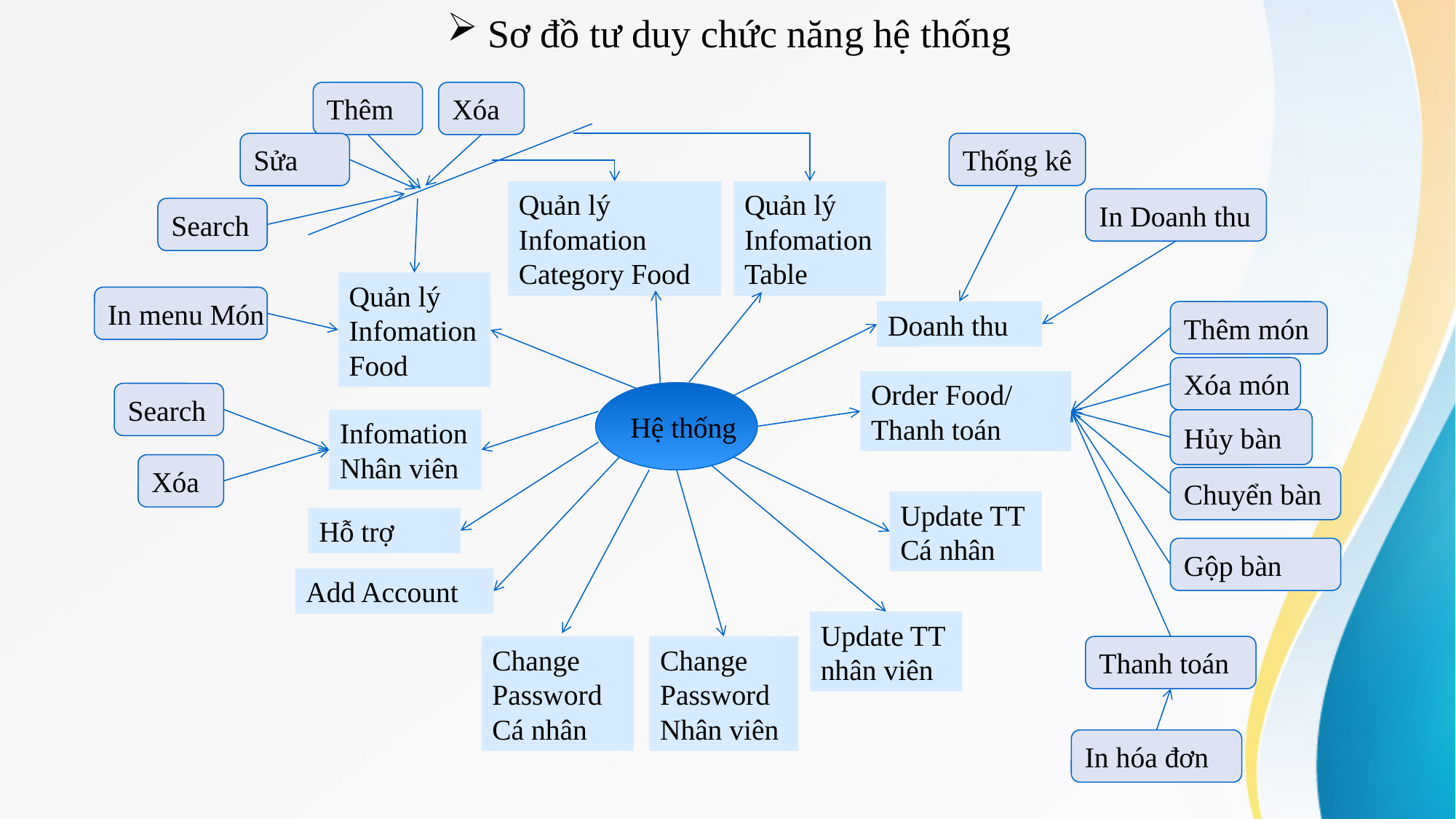

Sơ đồ tư duy chức năng hệ thống
Thêm
Xóa
Thống kê
Sửa
Quản lý Infomation Category Food
Quản lý Infomation Table
In Doanh thu
Search
Quản lý Infomation Food
In menu Món
Doanh thu
Thêm món
Xóa món
Order Food/
Thanh toán
Hệ thống
Search
Hủy bàn
Infomation Nhân viên
Xóa
Chuyển bàn
Update TT Cá nhân
Hỗ trợ
Gộp bàn
Add Account
Update TT nhân viên
Change Password Cá nhân
Change Password Nhân viên
Thanh toán
In hóa đơn